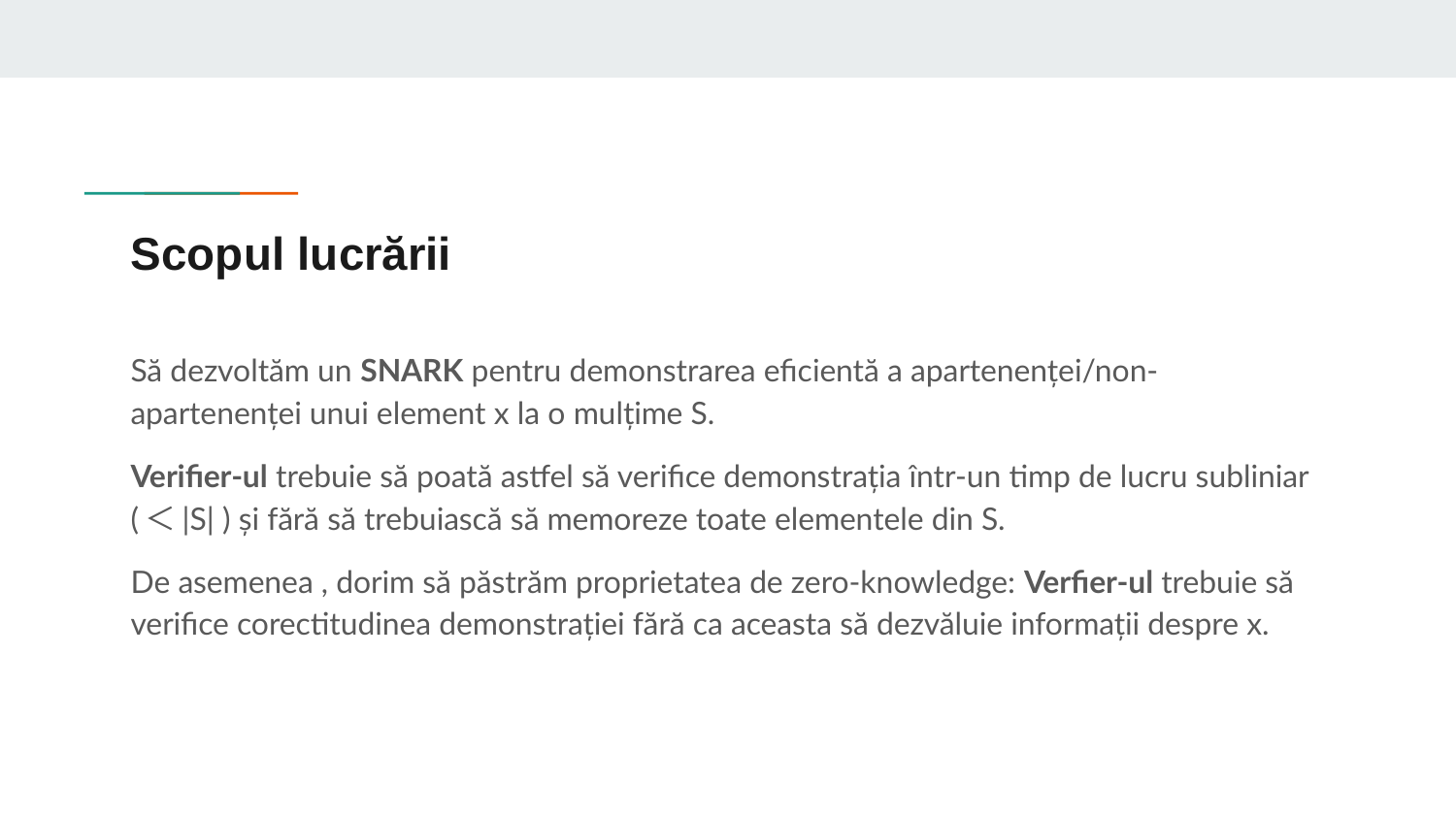

# Scopul lucrării
Să dezvoltăm un SNARK pentru demonstrarea eficientă a apartenenței/non-apartenenței unui element x la o mulțime S.
Verifier-ul trebuie să poată astfel să verifice demonstrația într-un timp de lucru subliniar (＜|S| ) și fără să trebuiască să memoreze toate elementele din S.
De asemenea , dorim să păstrăm proprietatea de zero-knowledge: Verfier-ul trebuie să verifice corectitudinea demonstrației fără ca aceasta să dezvăluie informații despre x.